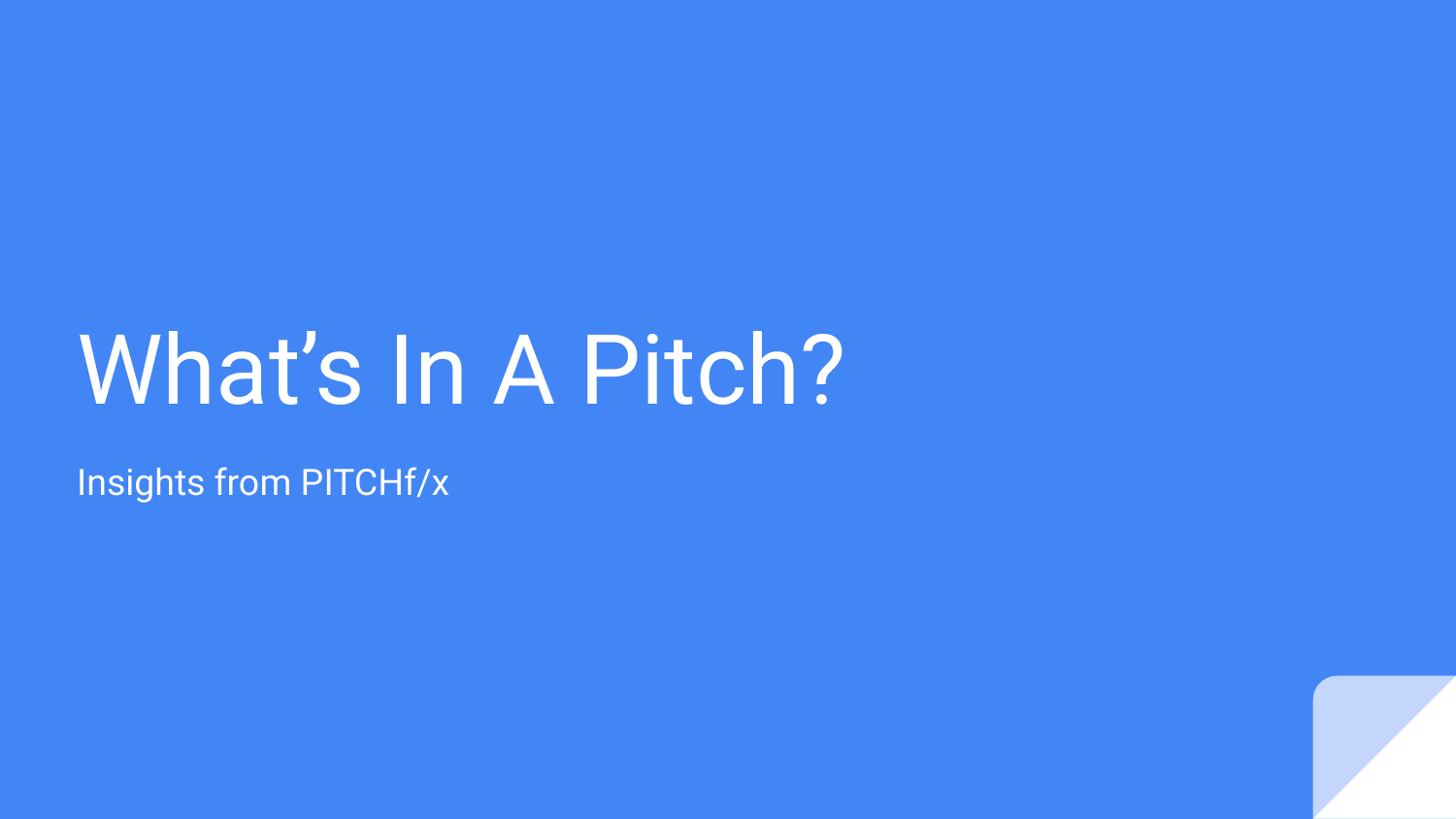

# What’s In A Pitch?
Insights from PITCHf/x